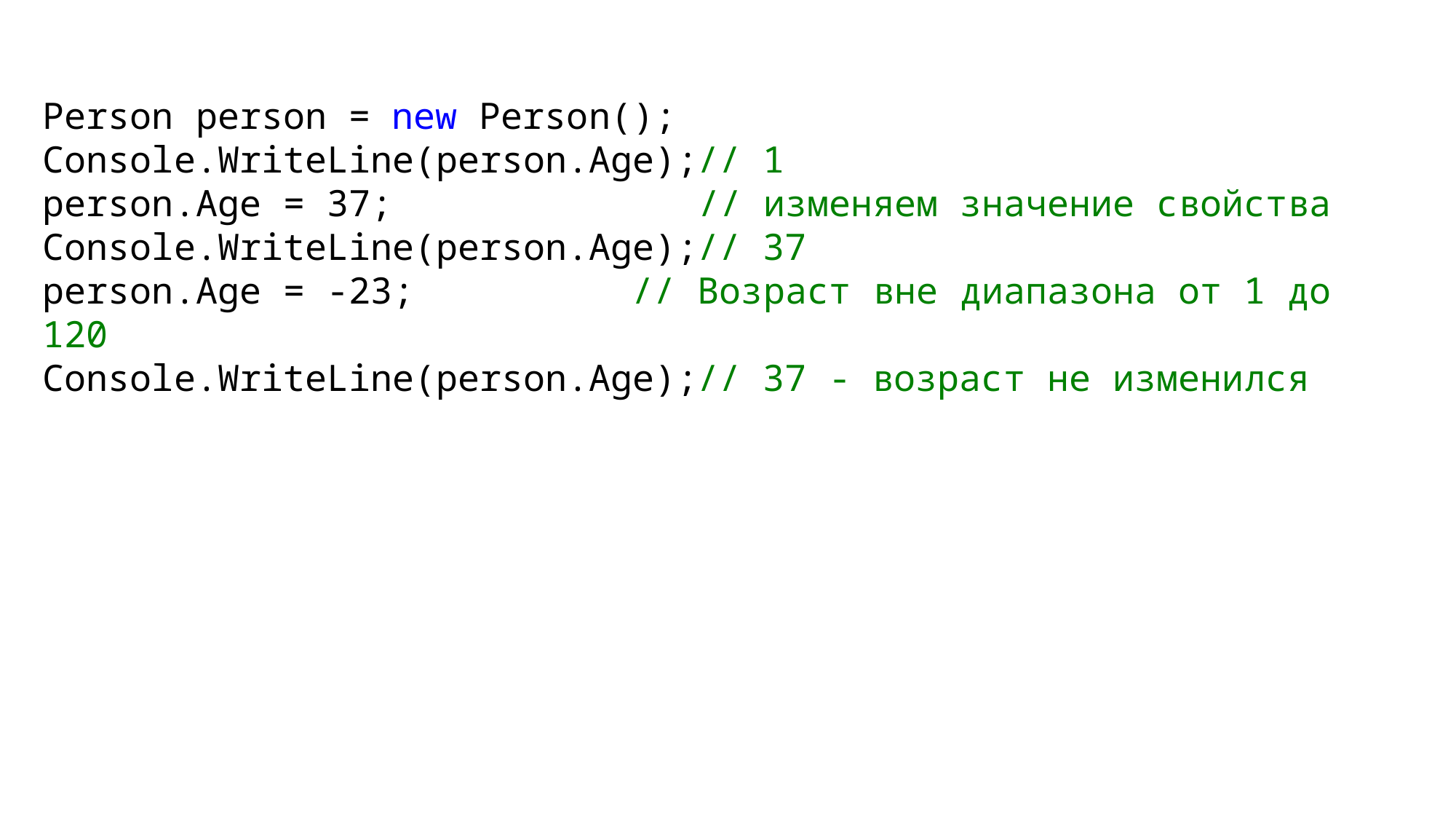

Person person = new Person();
Console.WriteLine(person.Age);// 1
person.Age = 37;              // изменяем значение свойства
Console.WriteLine(person.Age);// 37
person.Age = -23;          // Возраст вне диапазона от 1 до 120
Console.WriteLine(person.Age);// 37 - возраст не изменился